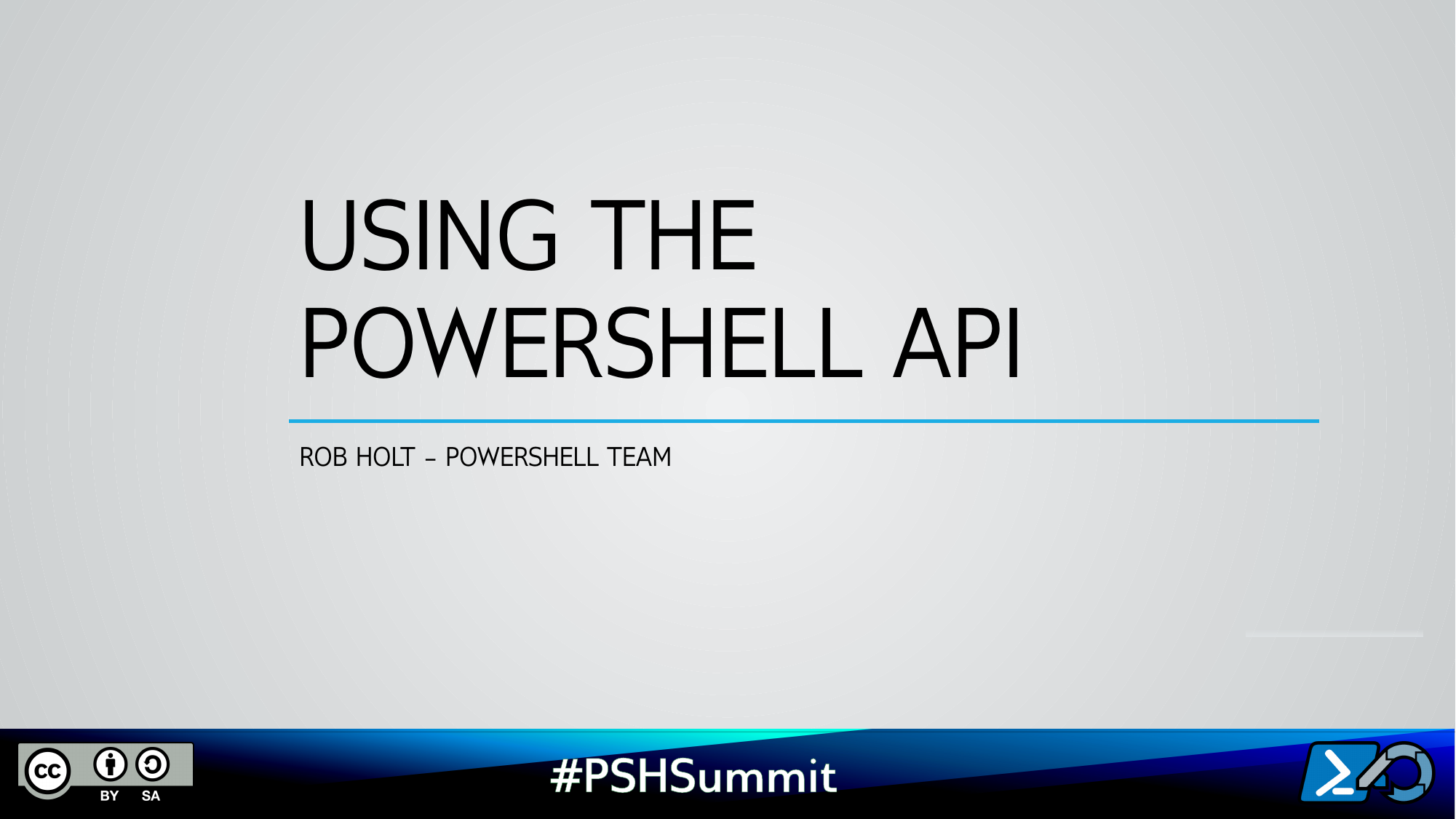

# Using the powershell API
Rob Holt – PowerShell Team